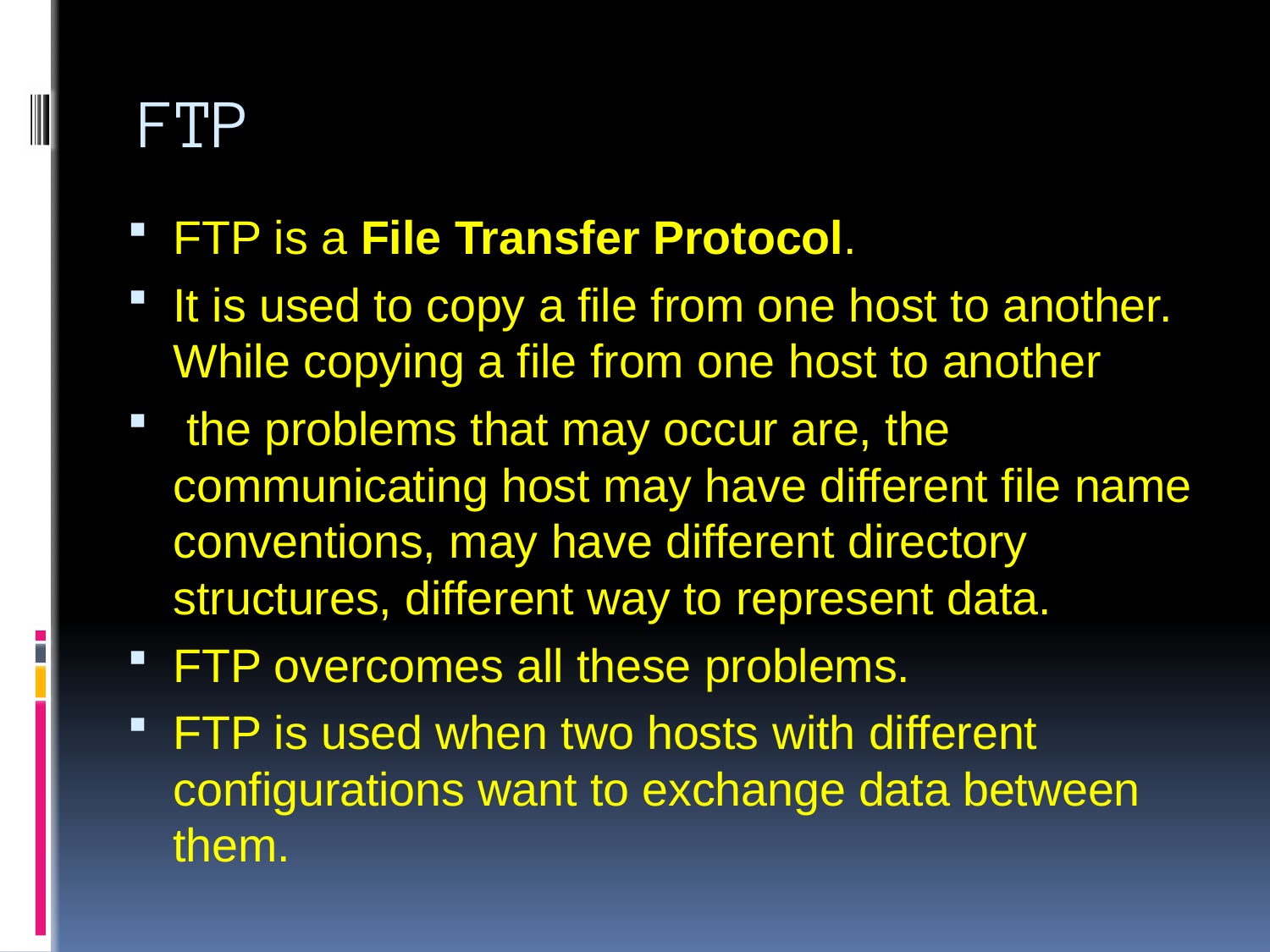

# FTP
FTP is a File Transfer Protocol.
It is used to copy a file from one host to another. While copying a file from one host to another
 the problems that may occur are, the communicating host may have different file name conventions, may have different directory structures, different way to represent data.
FTP overcomes all these problems.
FTP is used when two hosts with different configurations want to exchange data between them.